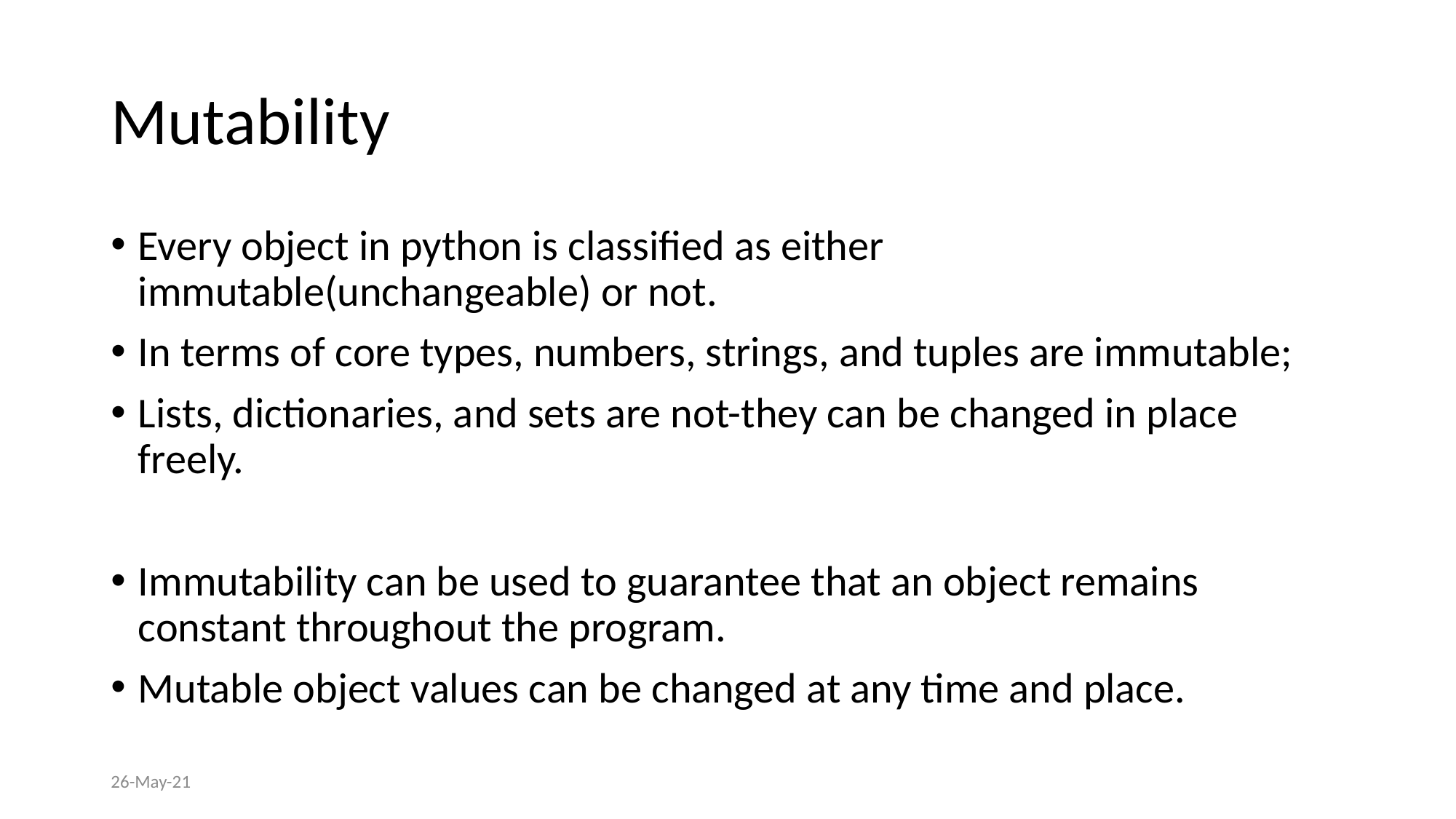

# Mutability
Every object in python is classified as either immutable(unchangeable) or not.
In terms of core types, numbers, strings, and tuples are immutable;
Lists, dictionaries, and sets are not-they can be changed in place freely.

Immutability can be used to guarantee that an object remains constant throughout the program.
Mutable object values can be changed at any time and place.
26-May-21